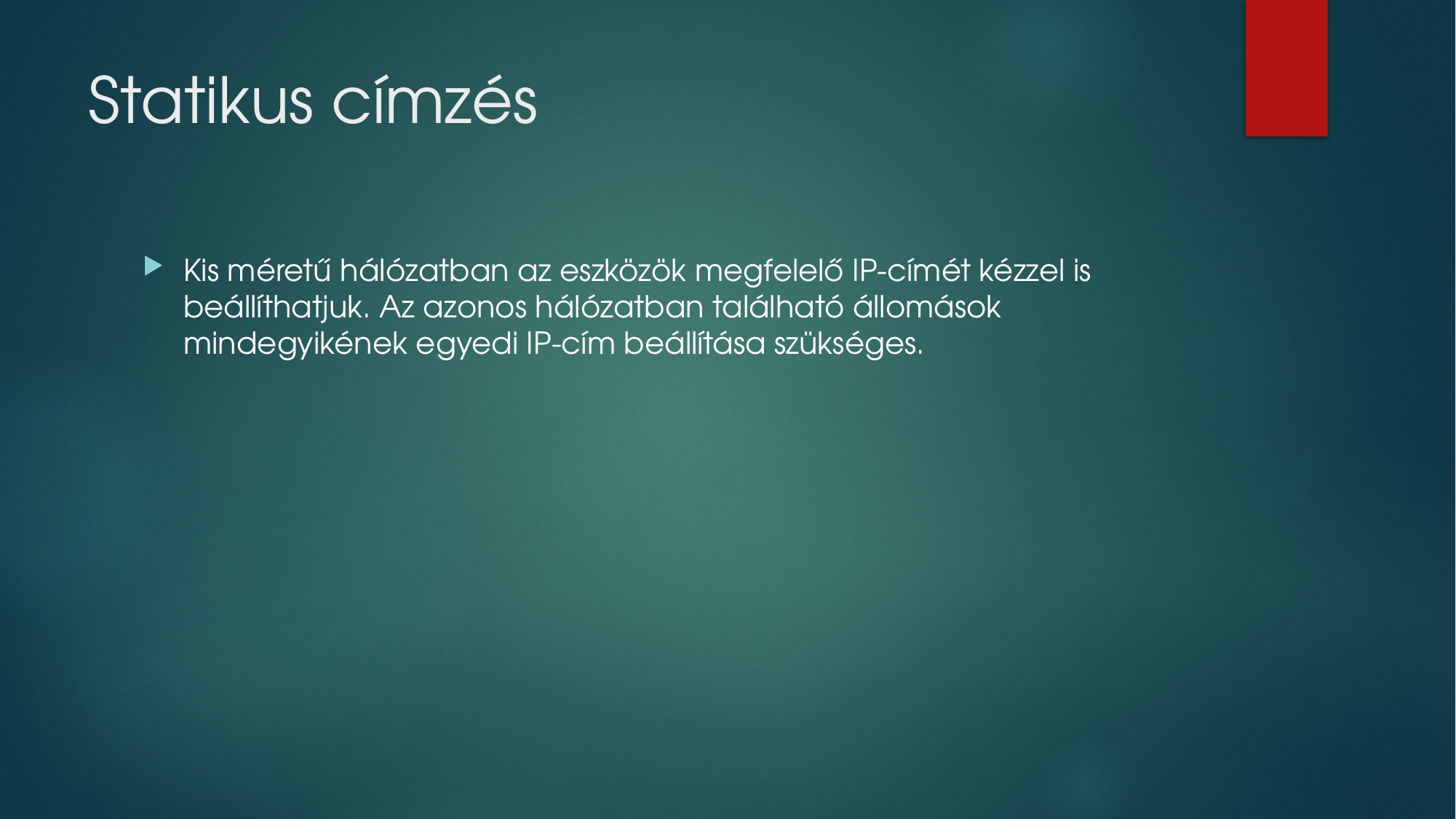

# Statikus címzés
Kis méretű hálózatban az eszközök megfelelő IP-címét kézzel is beállíthatjuk. Az azonos hálózatban található állomások mindegyikének egyedi IP-cím beállítása szükséges.